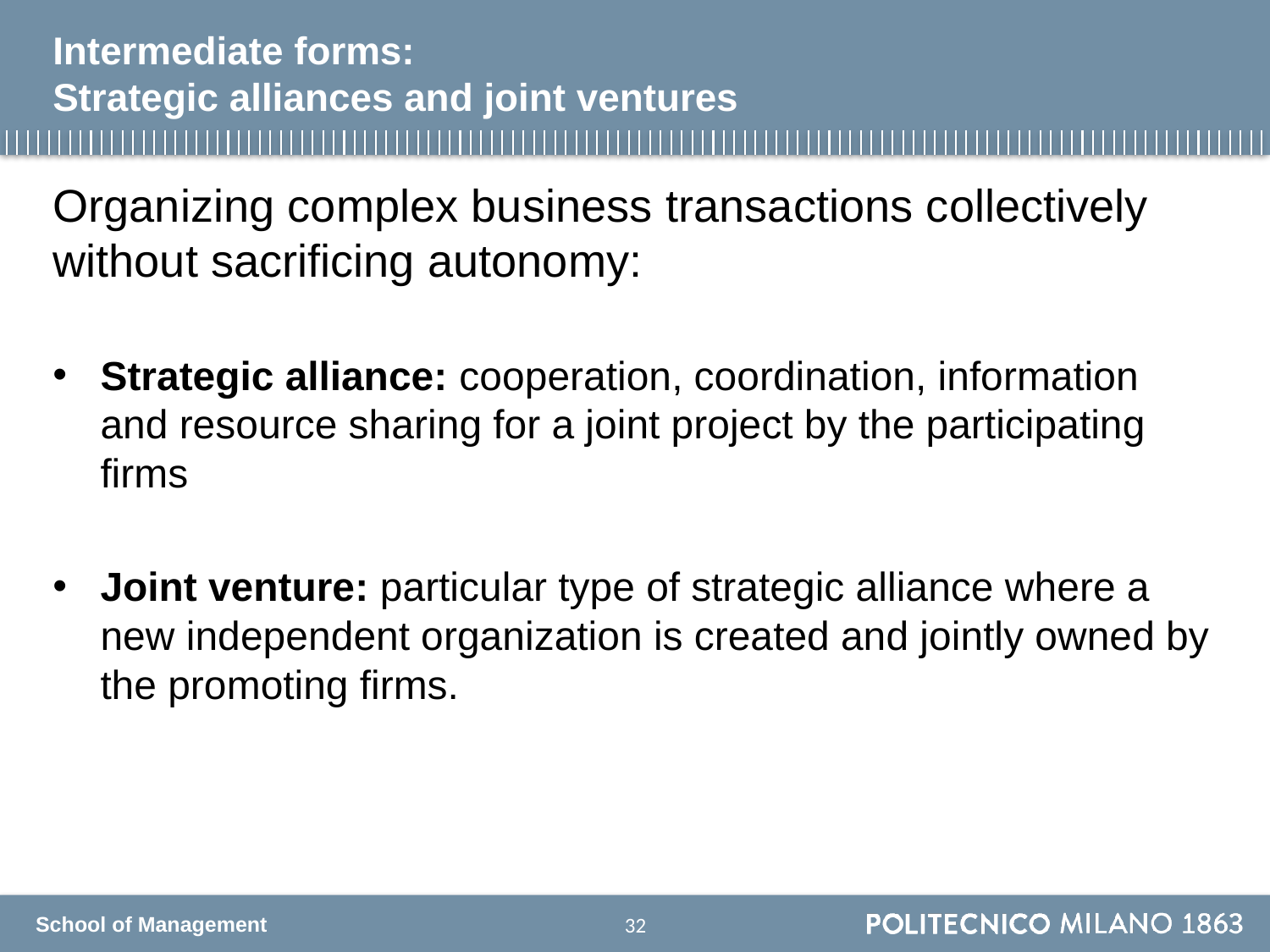

# Intermediate forms: Strategic alliances and joint ventures
Organizing complex business transactions collectively without sacrificing autonomy:
Strategic alliance: cooperation, coordination, information and resource sharing for a joint project by the participating firms

Joint venture: particular type of strategic alliance where a new independent organization is created and jointly owned by the promoting firms.

32